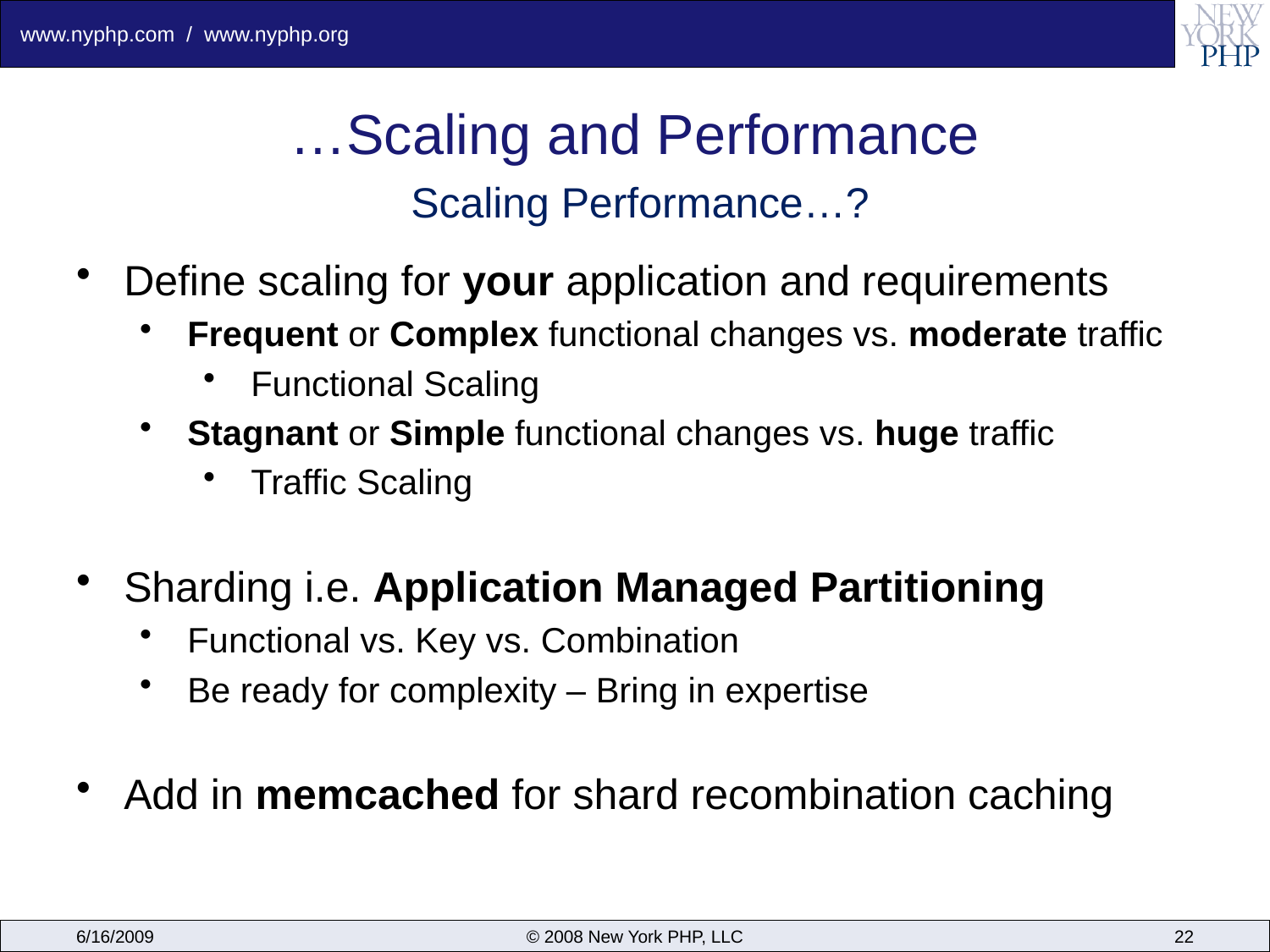

# …Scaling and Performance
Scaling Performance…?
Define scaling for your application and requirements
Frequent or Complex functional changes vs. moderate traffic
Functional Scaling
Stagnant or Simple functional changes vs. huge traffic
Traffic Scaling

Sharding i.e. Application Managed Partitioning
Functional vs. Key vs. Combination
Be ready for complexity – Bring in expertise

Add in memcached for shard recombination caching
6/16/2009
© 2008 New York PHP, LLC
22